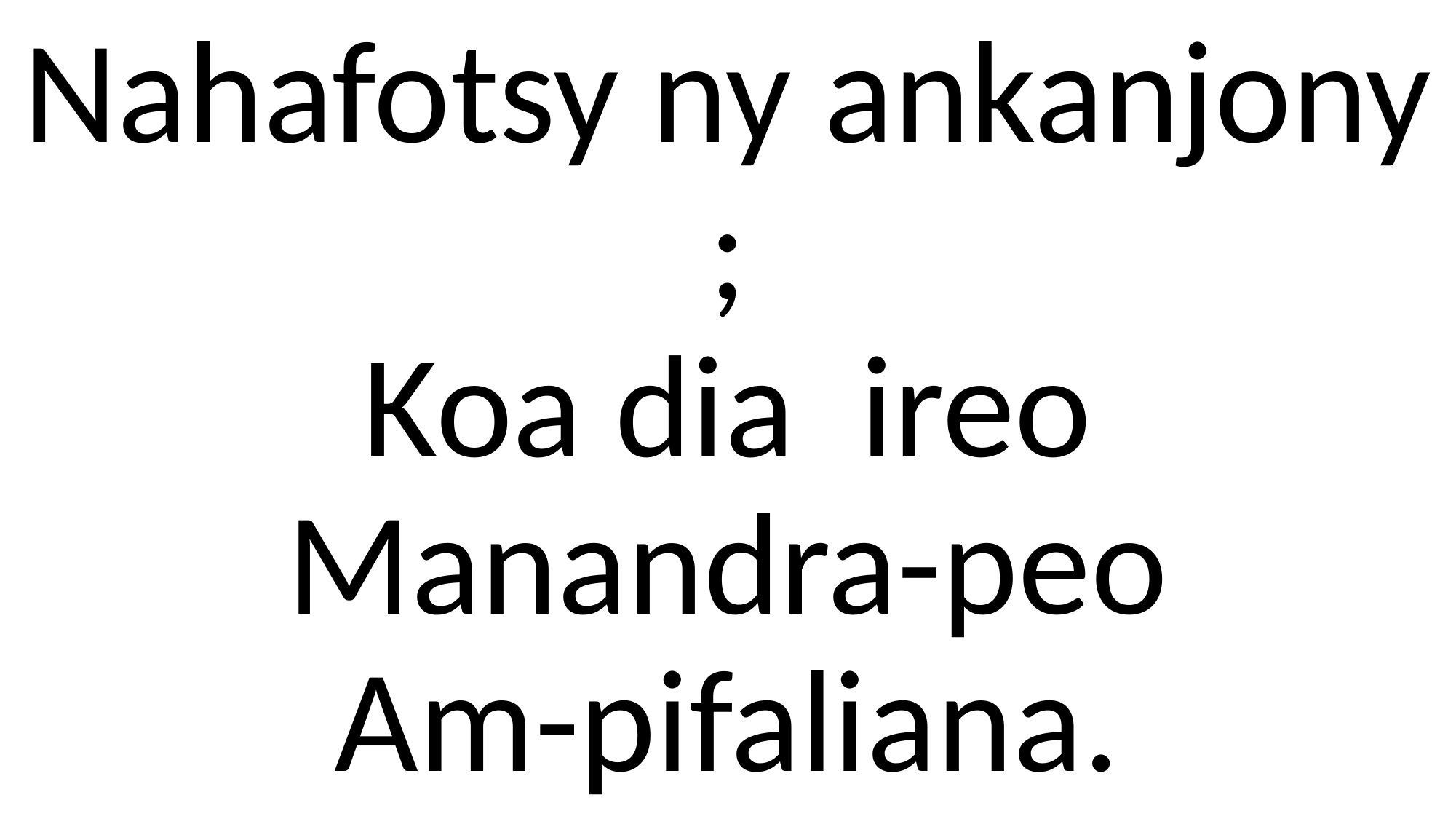

# Nahafotsy ny ankanjony ; Koa dia  ireo Manandra-peo Am-pifaliana.